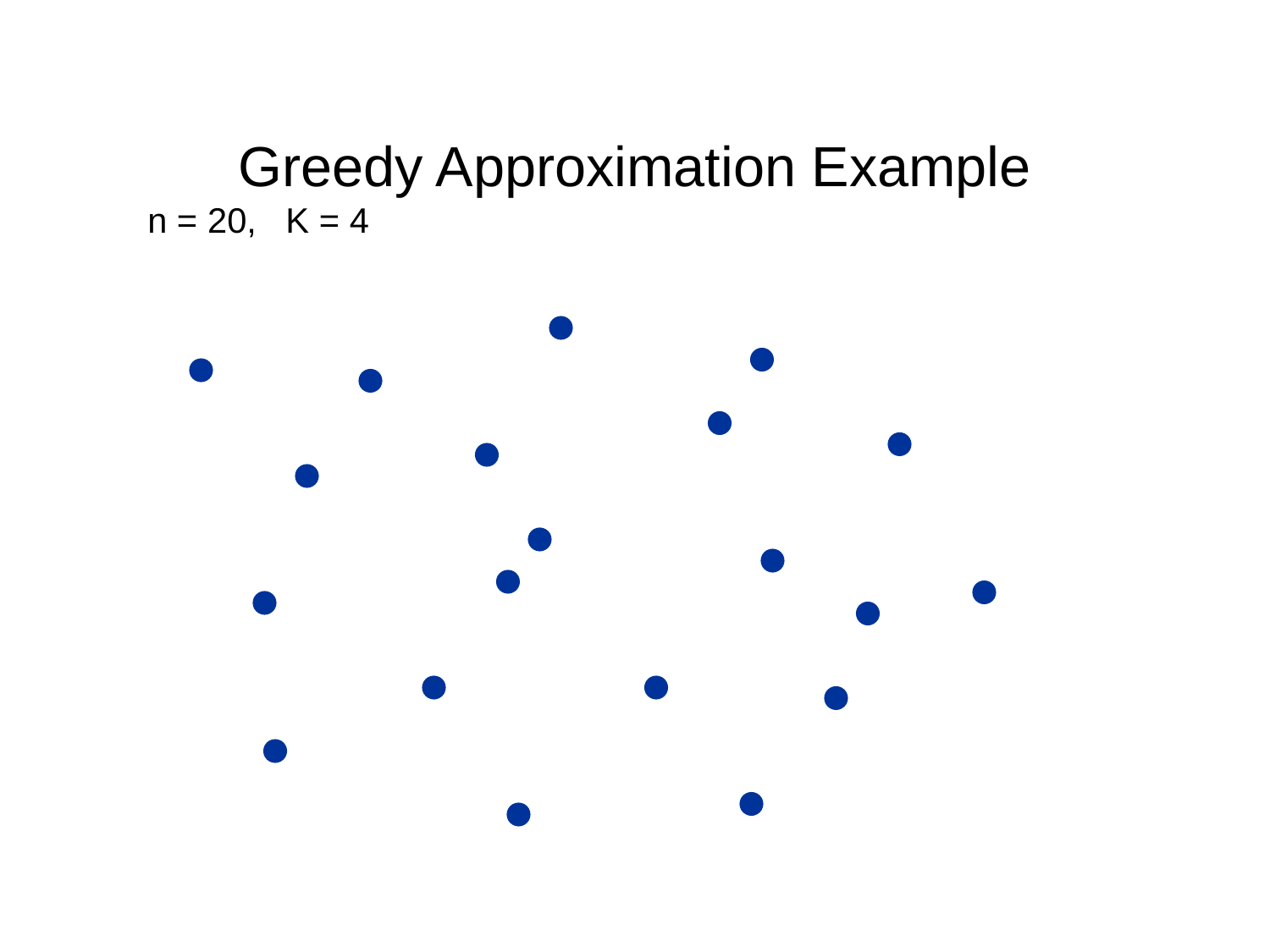

# Greedy Approximation Example
n = 20,   K = 4